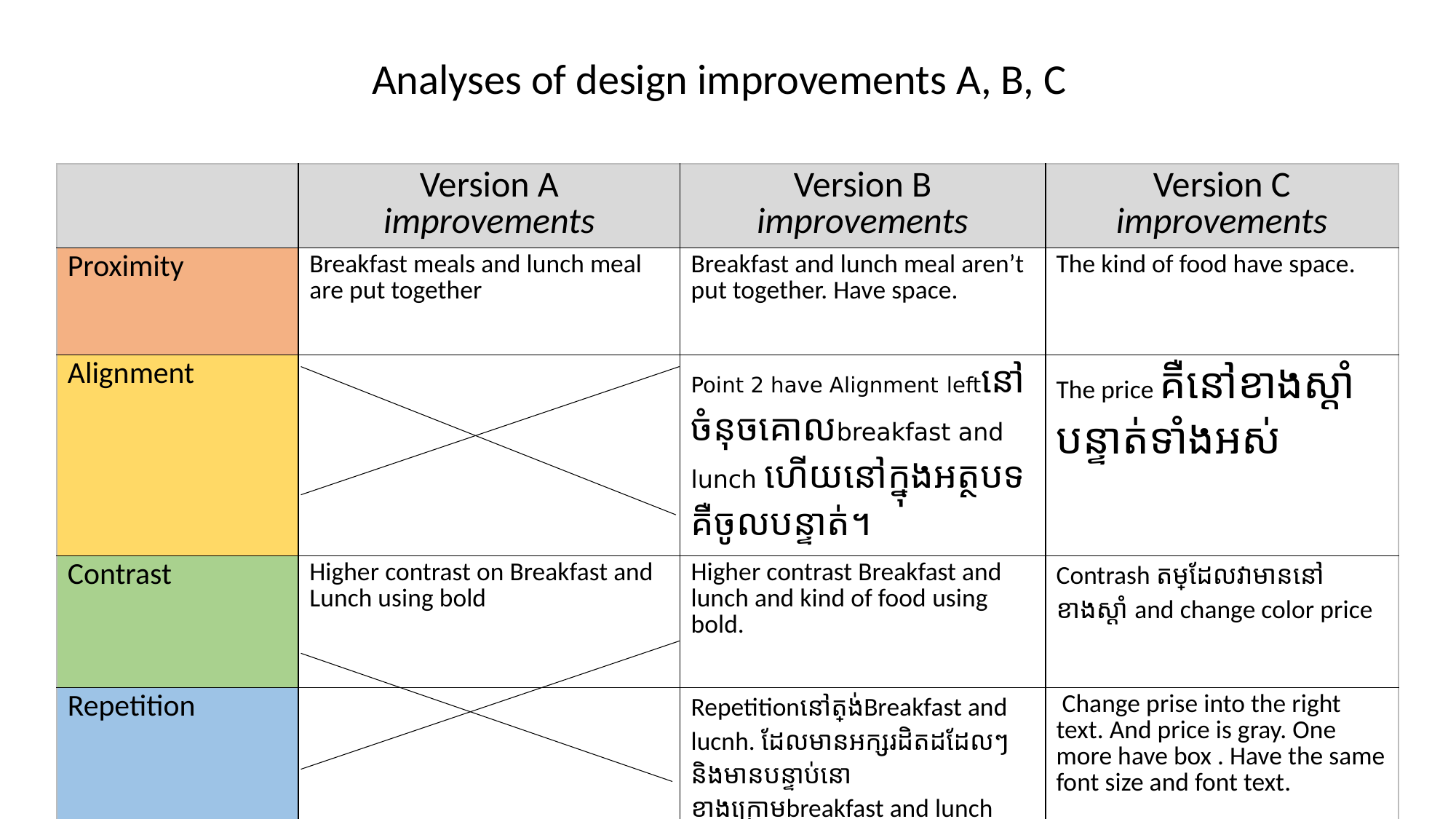

Analyses of design improvements A, B, C
|  | Version A improvements | Version B improvements | Version C improvements |
| --- | --- | --- | --- |
| Proximity | Breakfast meals and lunch meal are put together | Breakfast and lunch meal aren’t put together. Have space. | The kind of food have space. |
| Alignment |  | Point 2 have Alignment leftនៅចំនុចគោលbreakfast and lunch​ ហើយនៅក្នុងអត្ថបទគឺចូលបន្ទាត់។ | The price គឺនៅខាងស្ដាំបន្ទាត់ទាំងអស់ |
| Contrast | Higher contrast on Breakfast and Lunch using bold | Higher contrast Breakfast and lunch and kind of food​ using bold. | Contrash តម្លៃដែលវាមាននៅខាងស្ដាំ and change color price |
| Repetition |  | Repetitionនៅត្រង់Breakfast and lucnh. ដែលមានអក្សរដិតដដែលៗ និងមានបន្ទាប់នោខាងក្រោមbreakfast and lunch | Change prise into the right text. And price is gray. One more have box . Have the same font size and font text. |